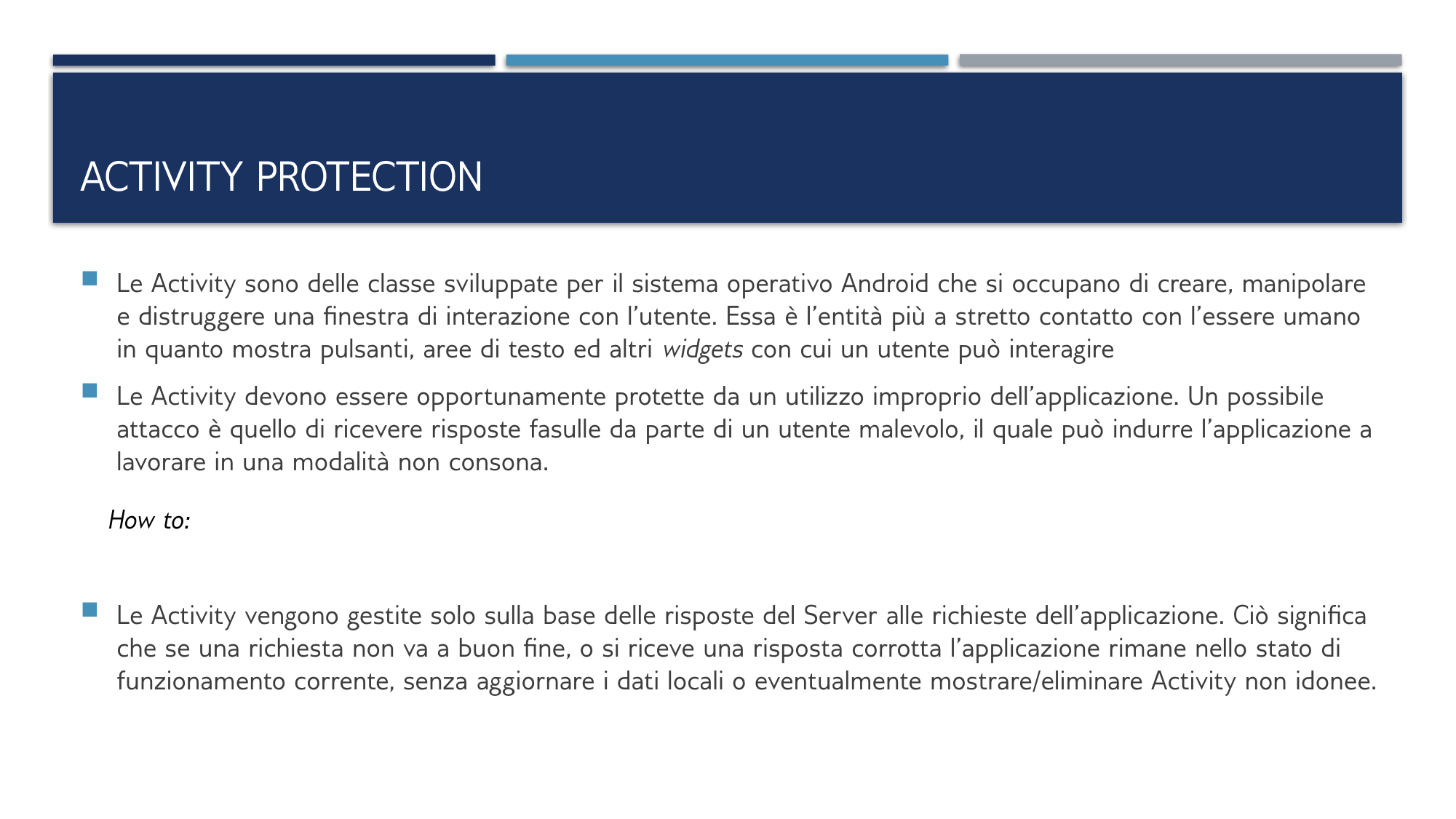

# Activity protection
Le Activity sono delle classe sviluppate per il sistema operativo Android che si occupano di creare, manipolare e distruggere una finestra di interazione con l’utente. Essa è l’entità più a stretto contatto con l’essere umano in quanto mostra pulsanti, aree di testo ed altri widgets con cui un utente può interagire
Le Activity devono essere opportunamente protette da un utilizzo improprio dell’applicazione. Un possibile attacco è quello di ricevere risposte fasulle da parte di un utente malevolo, il quale può indurre l’applicazione a lavorare in una modalità non consona.

How to:
Le Activity vengono gestite solo sulla base delle risposte del Server alle richieste dell’applicazione. Ciò significa che se una richiesta non va a buon fine, o si riceve una risposta corrotta l’applicazione rimane nello stato di funzionamento corrente, senza aggiornare i dati locali o eventualmente mostrare/eliminare Activity non idonee.